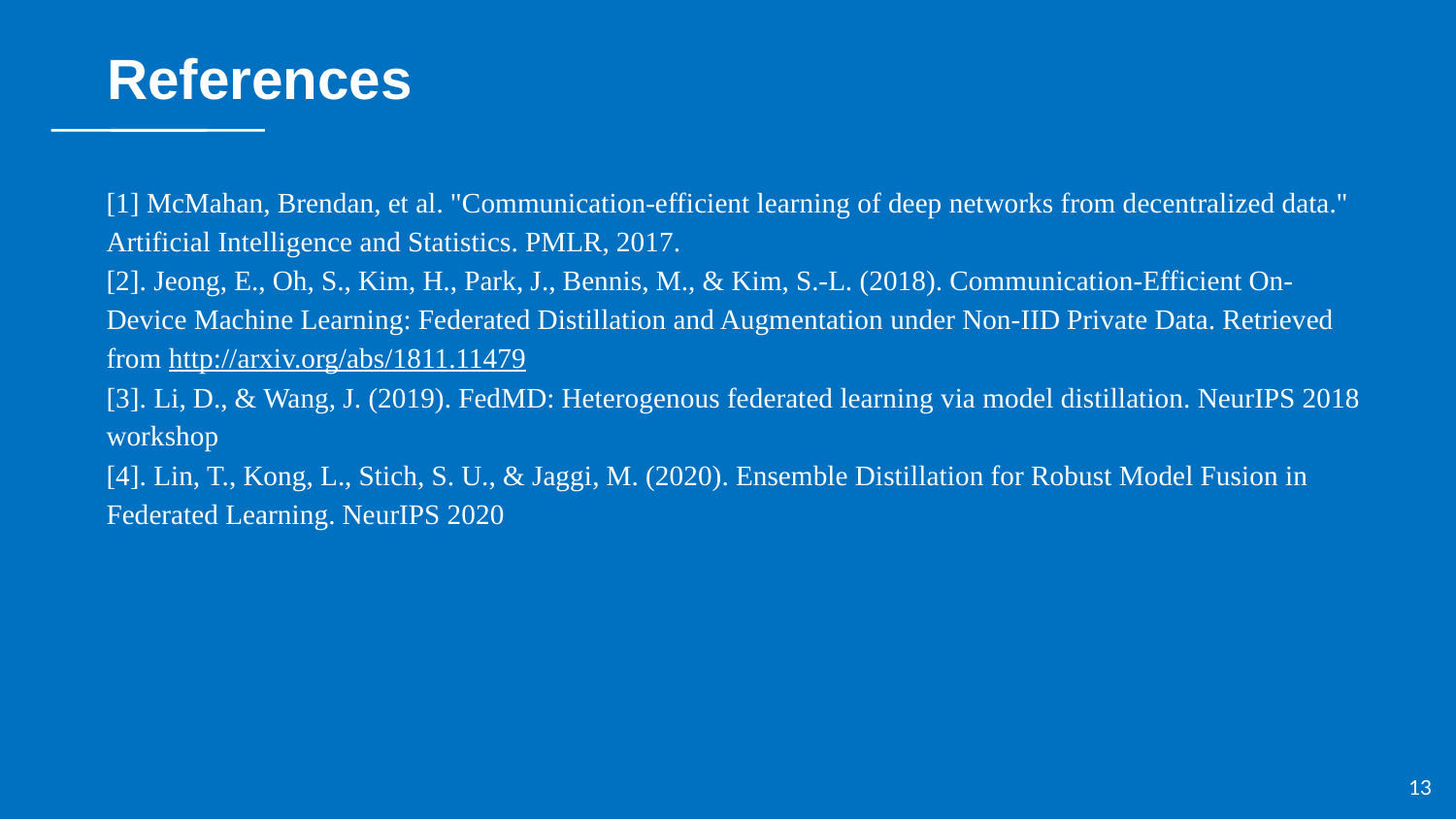

# References
[1] McMahan, Brendan, et al. "Communication-efficient learning of deep networks from decentralized data." Artificial Intelligence and Statistics. PMLR, 2017.
[2]. Jeong, E., Oh, S., Kim, H., Park, J., Bennis, M., & Kim, S.-L. (2018). Communication-Efficient On-Device Machine Learning: Federated Distillation and Augmentation under Non-IID Private Data. Retrieved from http://arxiv.org/abs/1811.11479
[3]. ﻿Li, D., & Wang, J. (2019). FedMD: Heterogenous federated learning via model distillation. NeurIPS 2018 workshop
[4]. Lin, T., Kong, L., Stich, S. U., & Jaggi, M. (2020). Ensemble Distillation for Robust Model Fusion in Federated Learning. NeurIPS 2020
13